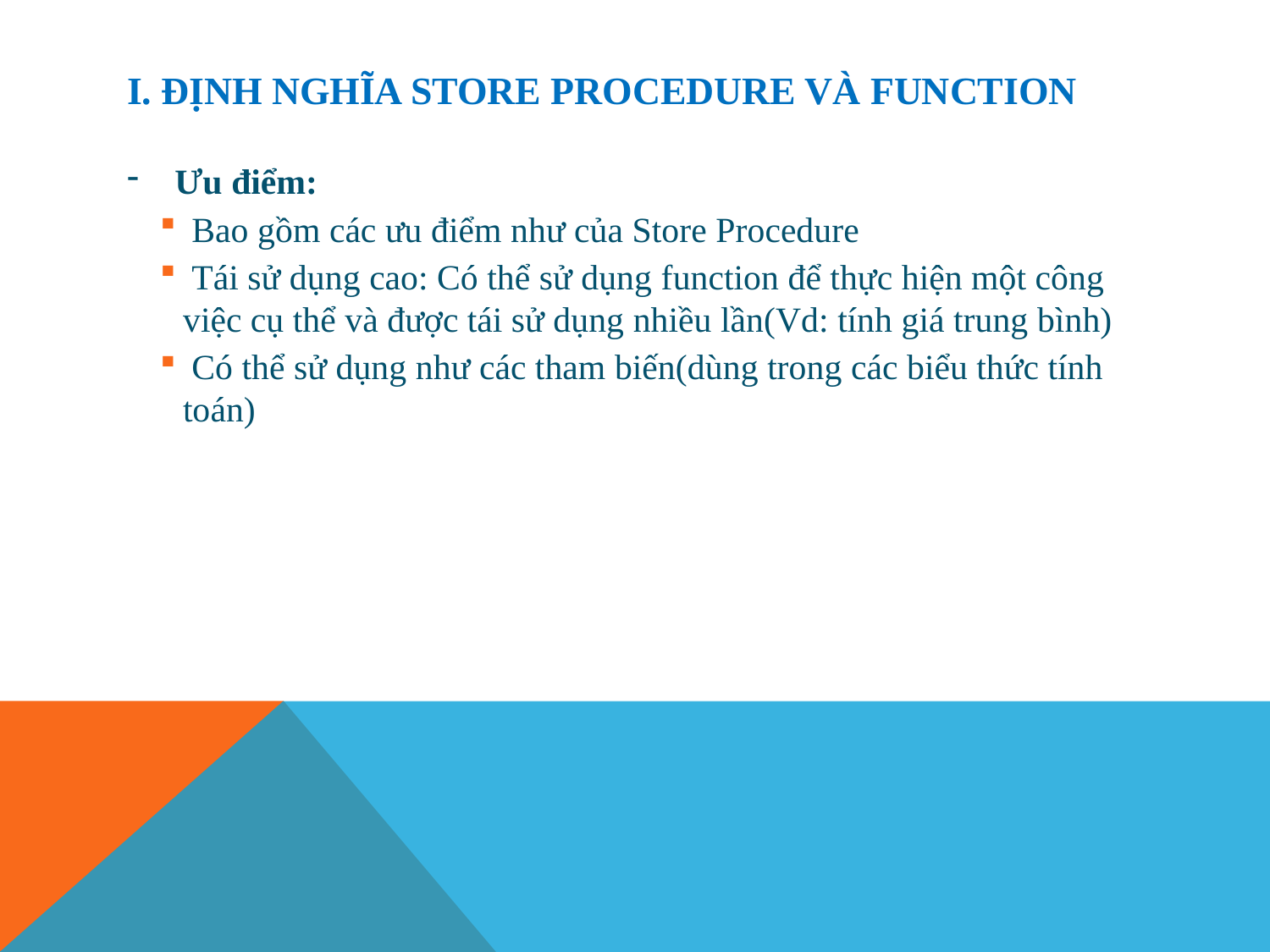

# I. Định nghĩa store procedure và function
Ưu điểm:
 Bao gồm các ưu điểm như của Store Procedure
 Tái sử dụng cao: Có thể sử dụng function để thực hiện một công việc cụ thể và được tái sử dụng nhiều lần(Vd: tính giá trung bình)
 Có thể sử dụng như các tham biến(dùng trong các biểu thức tính toán)